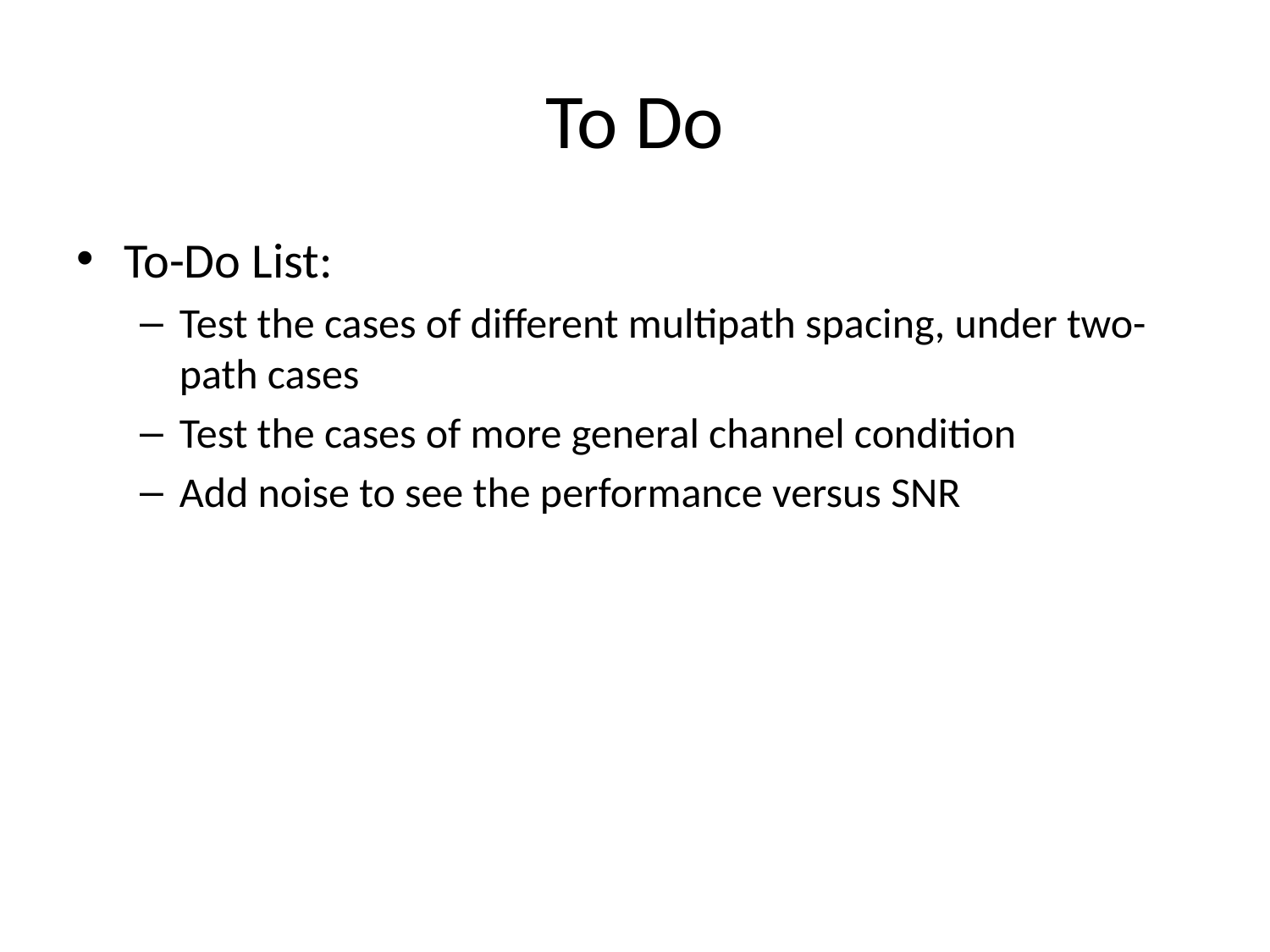

# To Do
To-Do List:
Test the cases of different multipath spacing, under two-path cases
Test the cases of more general channel condition
Add noise to see the performance versus SNR